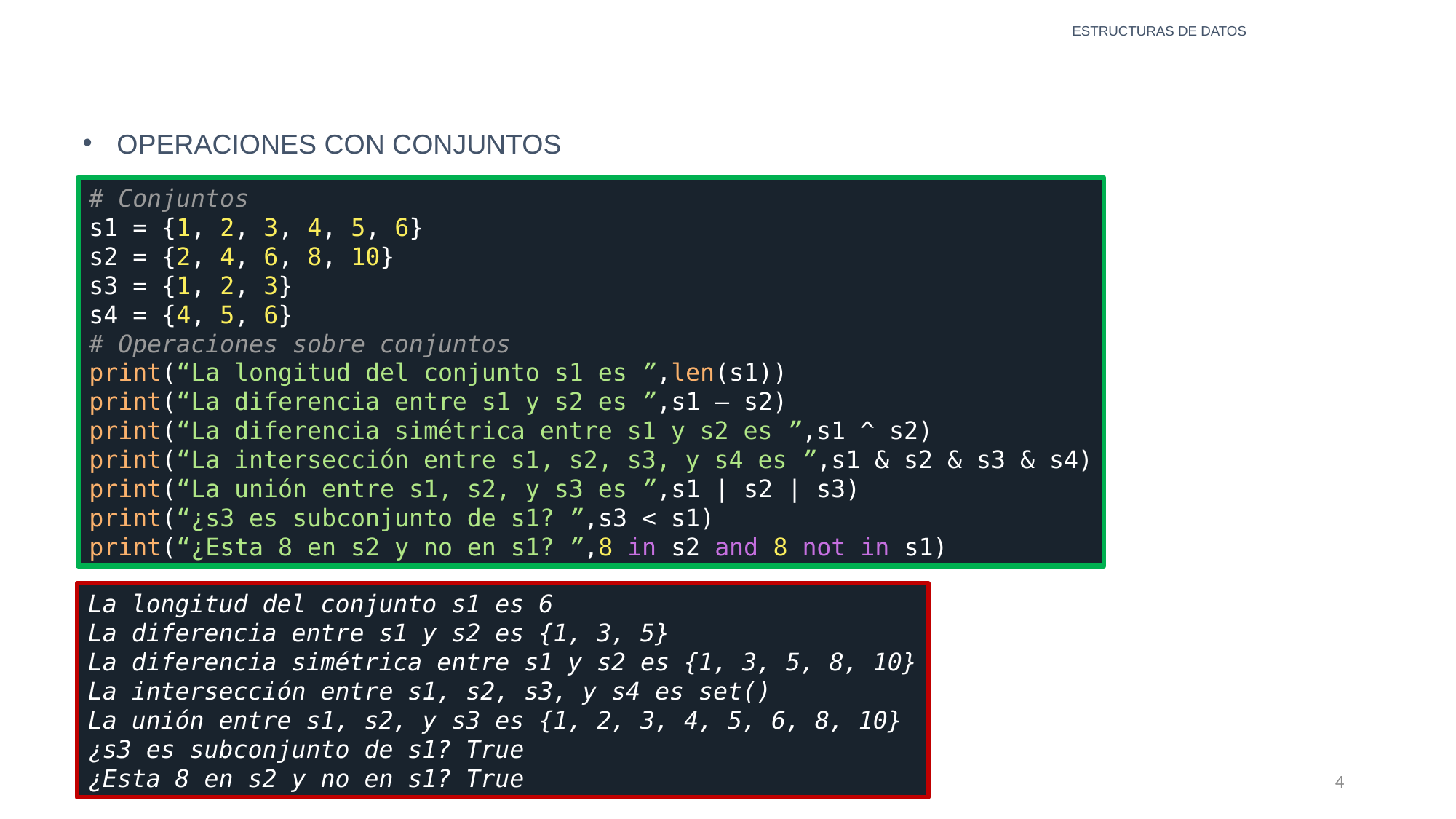

ESTRUCTURAS DE DATOS
OPERACIONES CON CONJUNTOS
# Conjuntos
s1 = {1, 2, 3, 4, 5, 6}
s2 = {2, 4, 6, 8, 10}
s3 = {1, 2, 3}
s4 = {4, 5, 6}
# Operaciones sobre conjuntos
print(“La longitud del conjunto s1 es ”,len(s1))
print(“La diferencia entre s1 y s2 es ”,s1 – s2)
print(“La diferencia simétrica entre s1 y s2 es ”,s1 ^ s2)
print(“La intersección entre s1, s2, s3, y s4 es ”,s1 & s2 & s3 & s4)
print(“La unión entre s1, s2, y s3 es ”,s1 | s2 | s3)
print(“¿s3 es subconjunto de s1? ”,s3 < s1)
print(“¿Esta 8 en s2 y no en s1? ”,8 in s2 and 8 not in s1)
La longitud del conjunto s1 es 6
La diferencia entre s1 y s2 es {1, 3, 5}
La diferencia simétrica entre s1 y s2 es {1, 3, 5, 8, 10}
La intersección entre s1, s2, s3, y s4 es set()
La unión entre s1, s2, y s3 es {1, 2, 3, 4, 5, 6, 8, 10}
¿s3 es subconjunto de s1? True
¿Esta 8 en s2 y no en s1? True
4